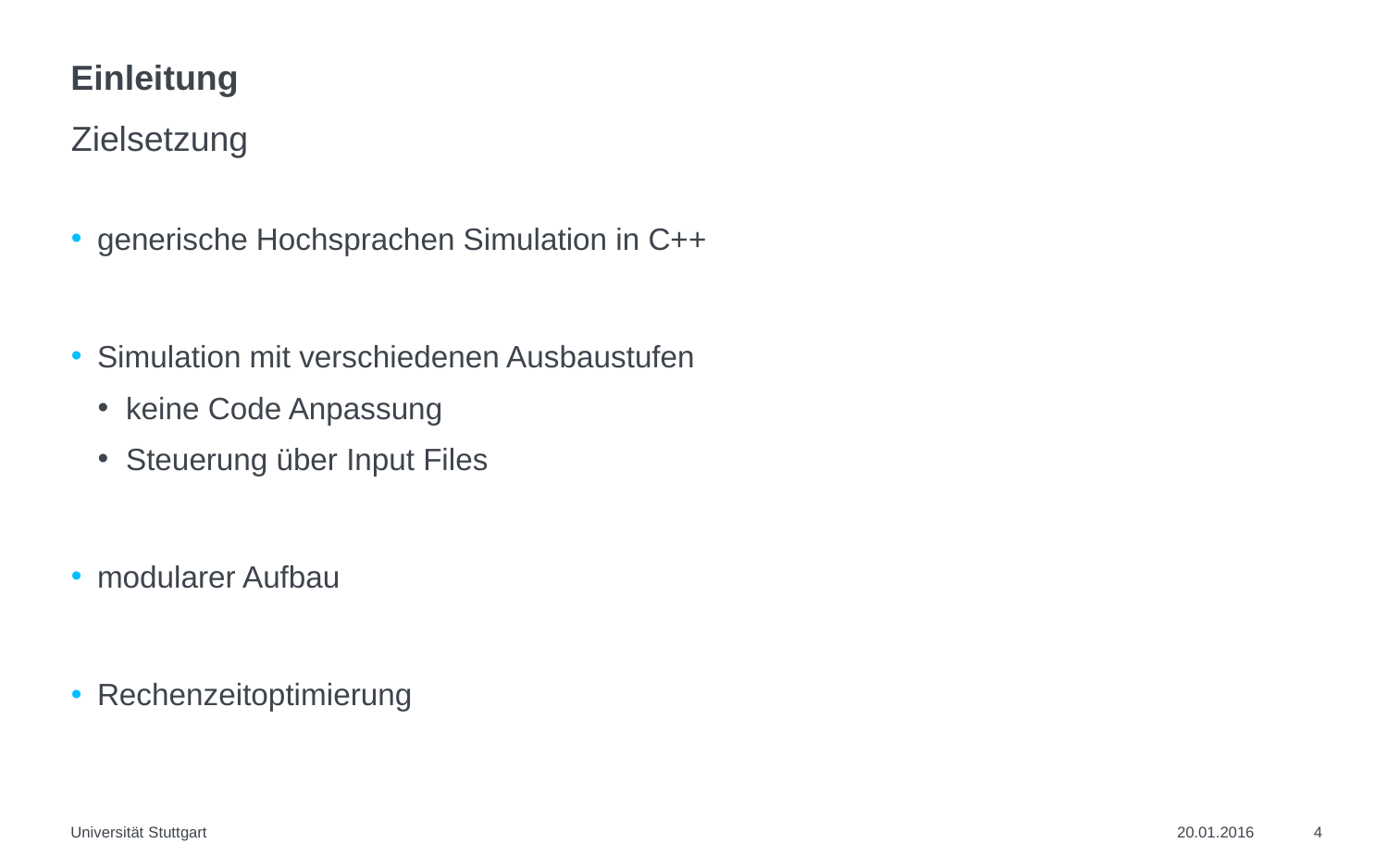

# Einleitung
Zielsetzung

generische Hochsprachen Simulation in C++

Simulation mit verschiedenen Ausbaustufen
keine Code Anpassung
Steuerung über Input Files

modularer Aufbau

Rechenzeitoptimierung
Universität Stuttgart
20.01.2016
4